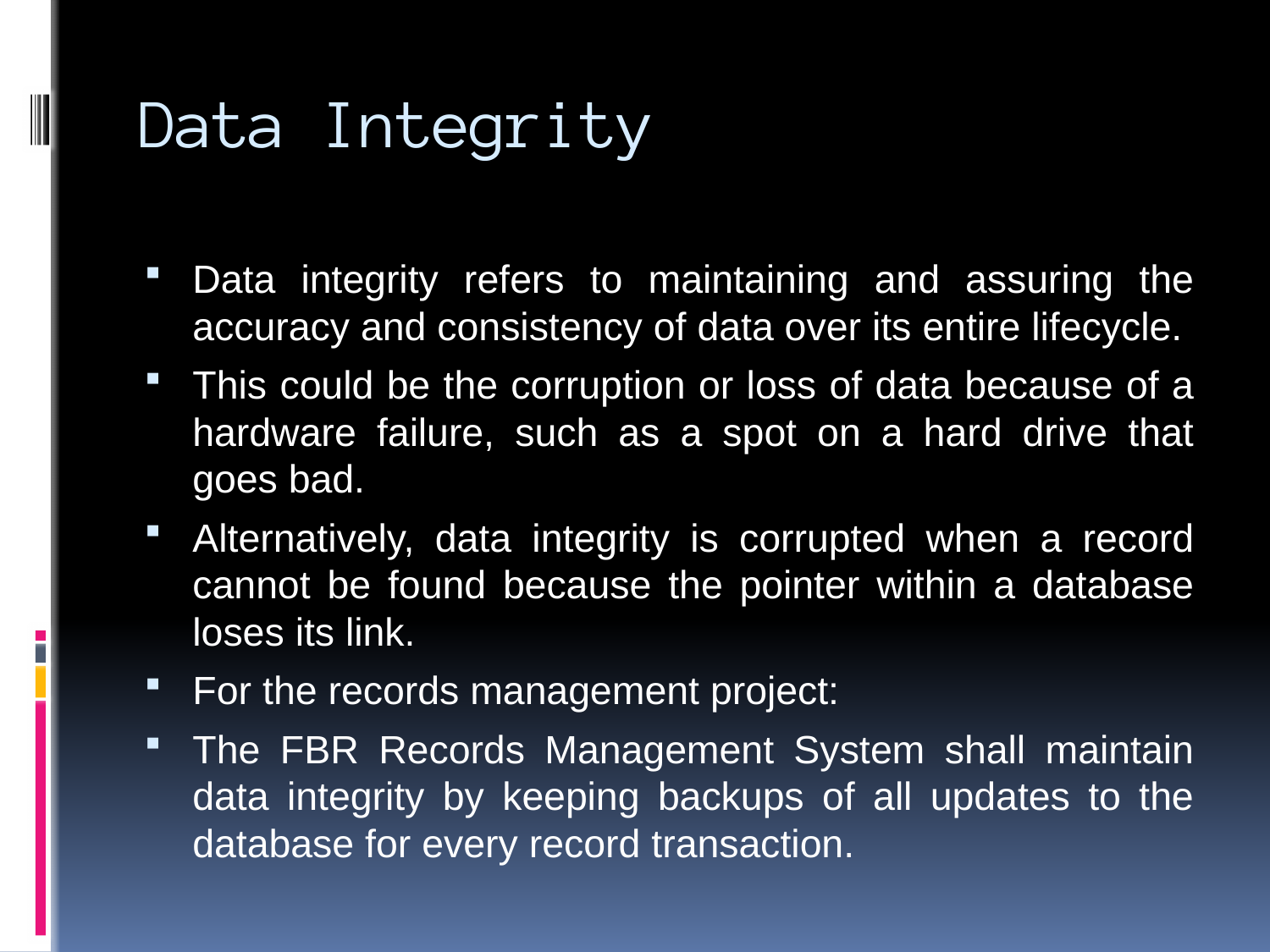

# Data Integrity
Data integrity refers to maintaining and assuring the accuracy and consistency of data over its entire lifecycle.
This could be the corruption or loss of data because of a hardware failure, such as a spot on a hard drive that goes bad.
Alternatively, data integrity is corrupted when a record cannot be found because the pointer within a database loses its link.
For the records management project:
The FBR Records Management System shall maintain data integrity by keeping backups of all updates to the database for every record transaction.